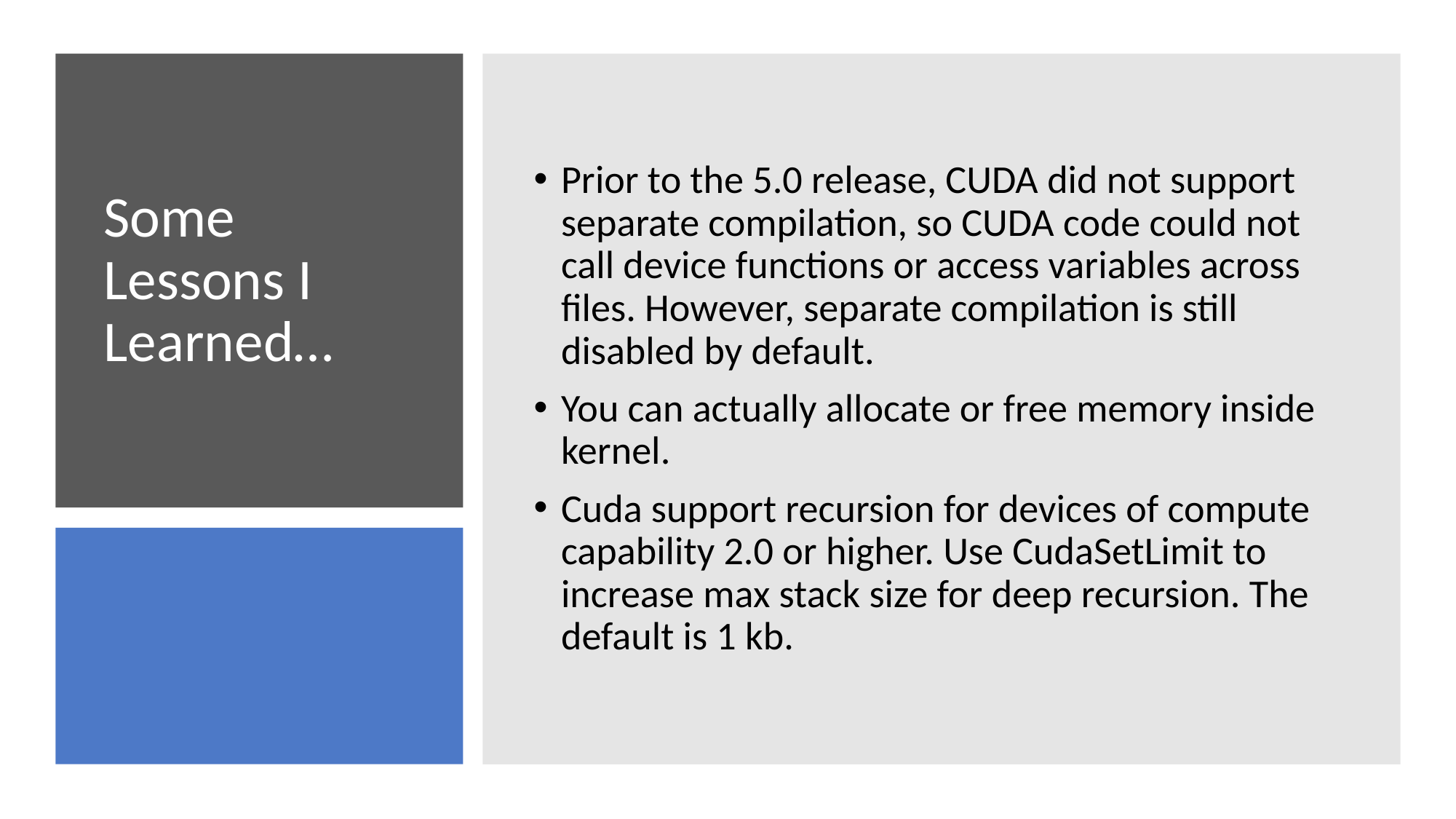

Prior to the 5.0 release, CUDA did not support separate compilation, so CUDA code could not call device functions or access variables across files. However, separate compilation is still disabled by default.
You can actually allocate or free memory inside kernel.
Cuda support recursion for devices of compute capability 2.0 or higher. Use CudaSetLimit to increase max stack size for deep recursion. The default is 1 kb.
# Some Lessons I Learned…